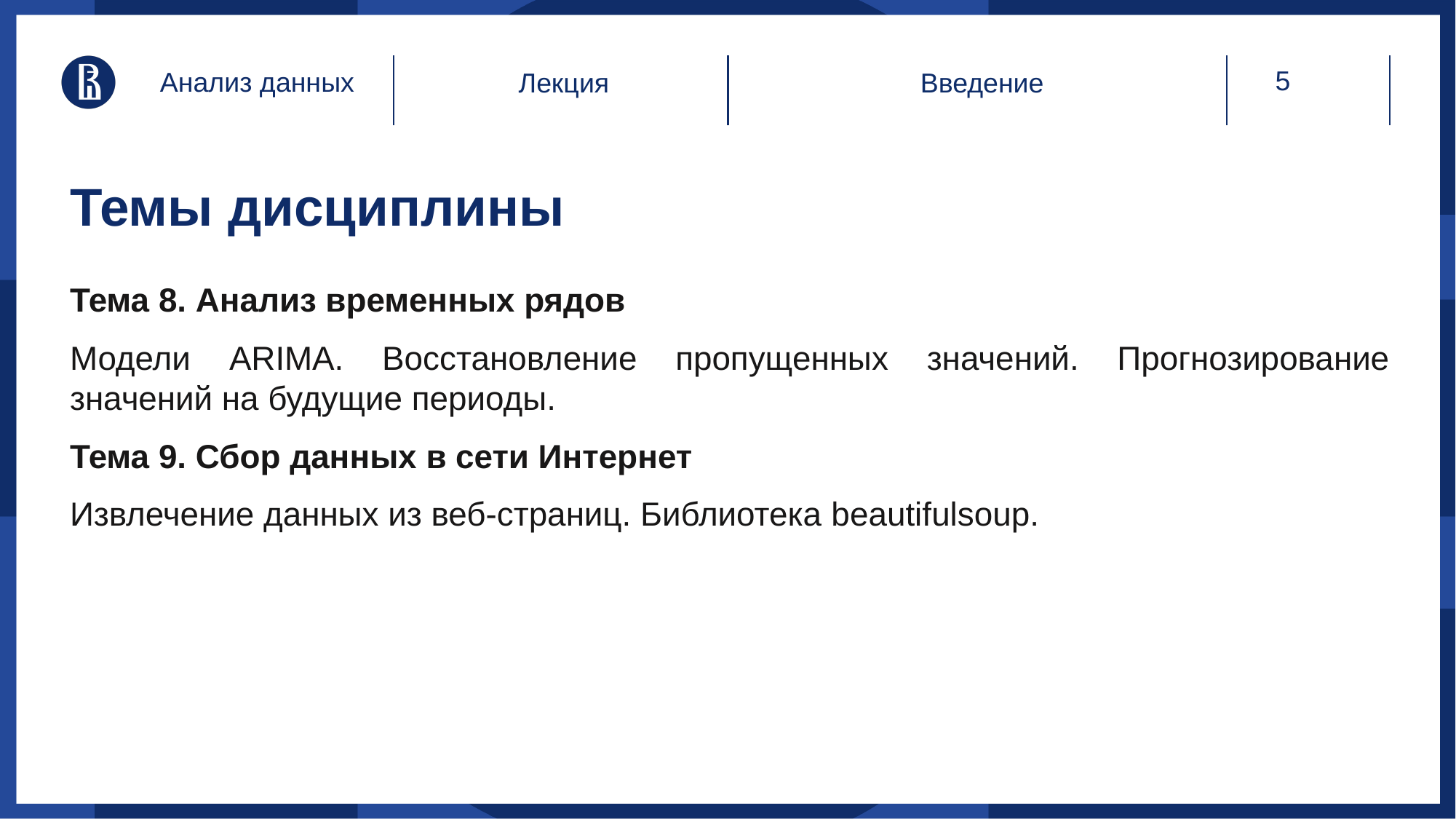

Анализ данных
Лекция
Введение
# Темы дисциплины
Тема 8. Анализ временных рядов
Модели ARIMA. Восстановление пропущенных значений. Прогнозирование значений на будущие периоды.
Тема 9. Сбор данных в сети Интернет
Извлечение данных из веб-страниц. Библиотека beautifulsoup.